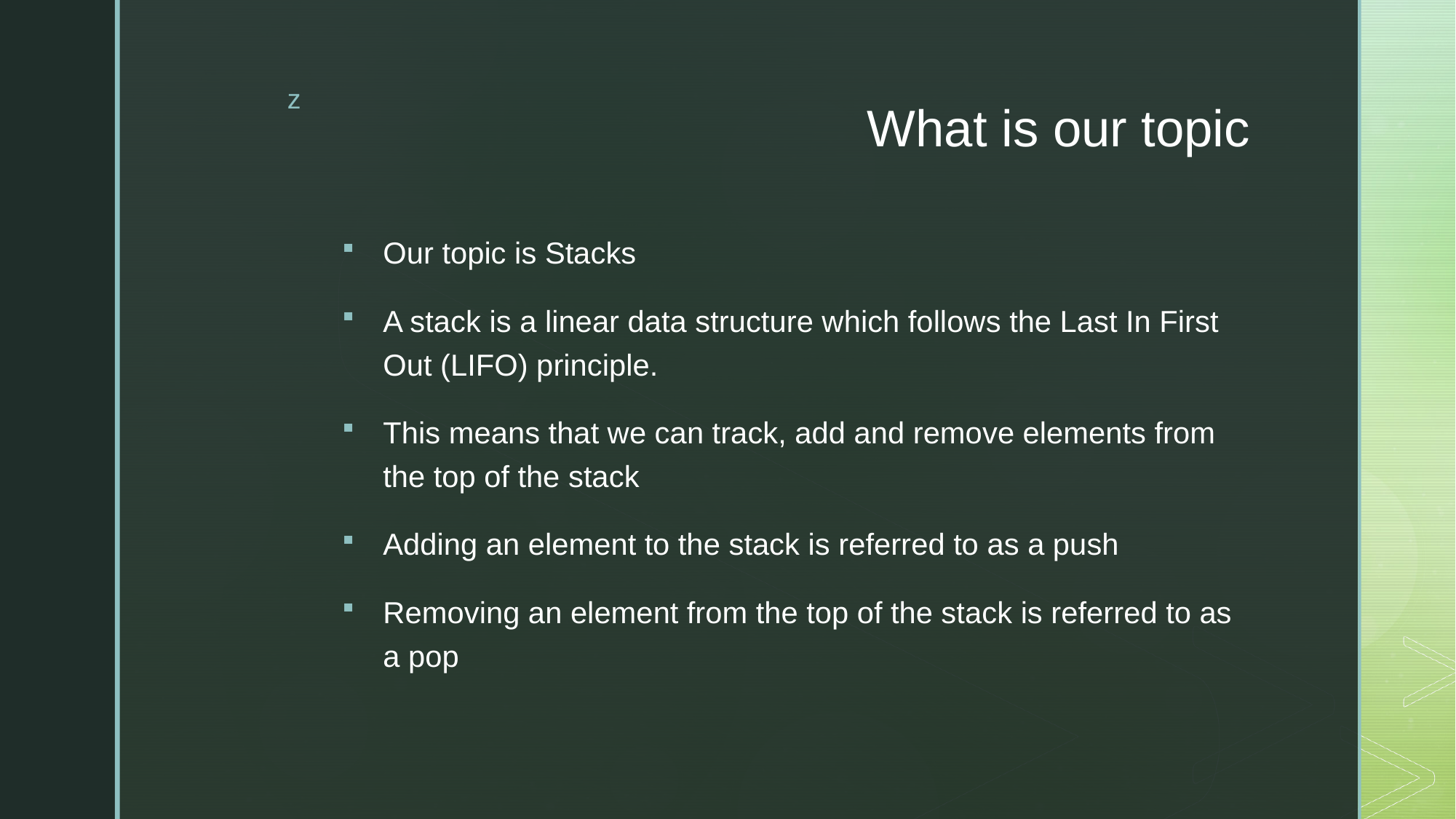

# What is our topic
Our topic is Stacks
A stack is a linear data structure which follows the Last In First Out (LIFO) principle.
This means that we can track, add and remove elements from the top of the stack
Adding an element to the stack is referred to as a push
Removing an element from the top of the stack is referred to as a pop